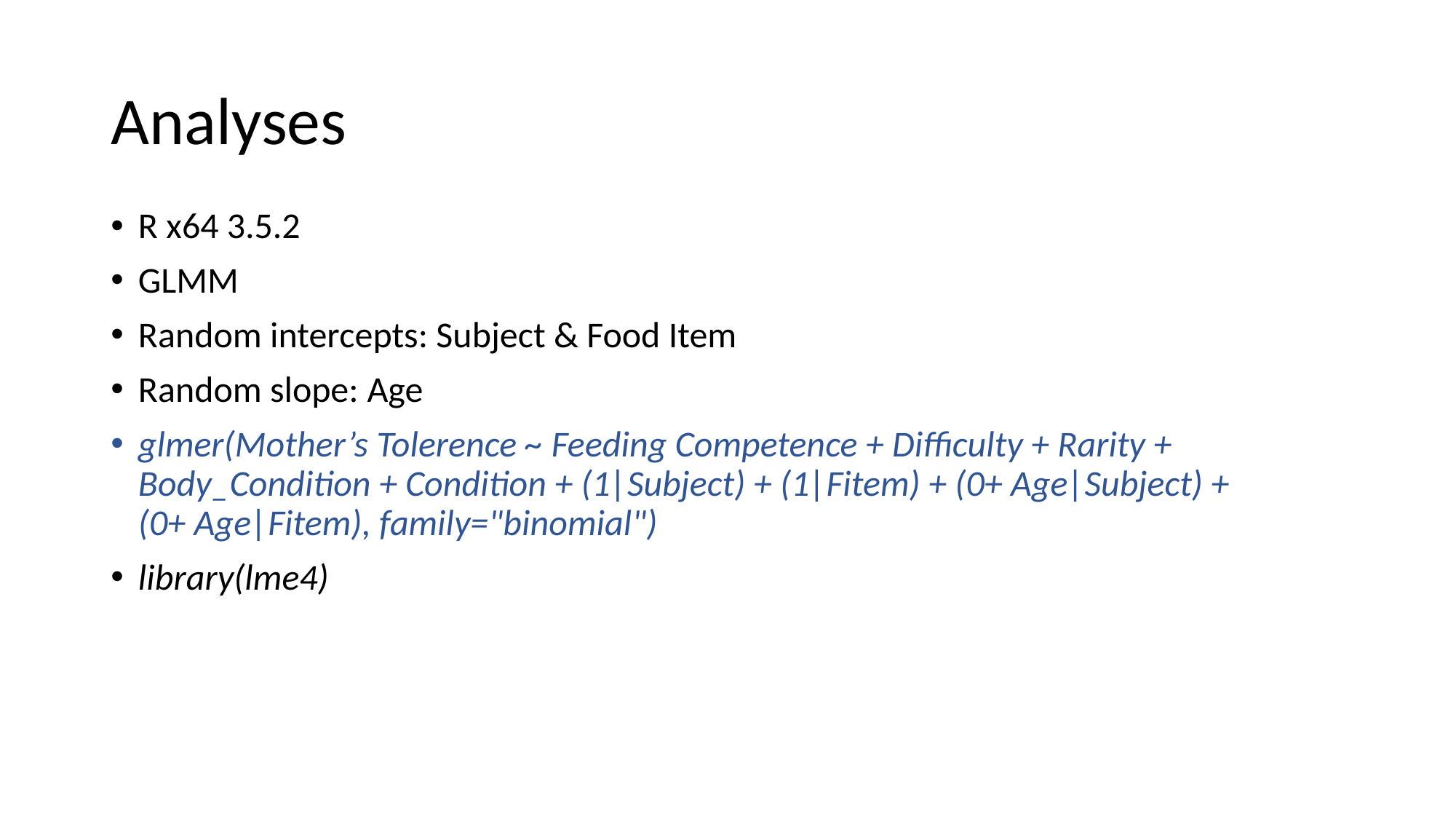

# Analyses
R x64 3.5.2
GLMM
Random intercepts: Subject & Food Item
Random slope: Age
glmer(Mother’s Tolerence ~ Feeding Competence + Difficulty + Rarity + Body_Condition + Condition + (1|Subject) + (1|Fitem) + (0+ Age|Subject) + (0+ Age|Fitem), family="binomial")
library(lme4)